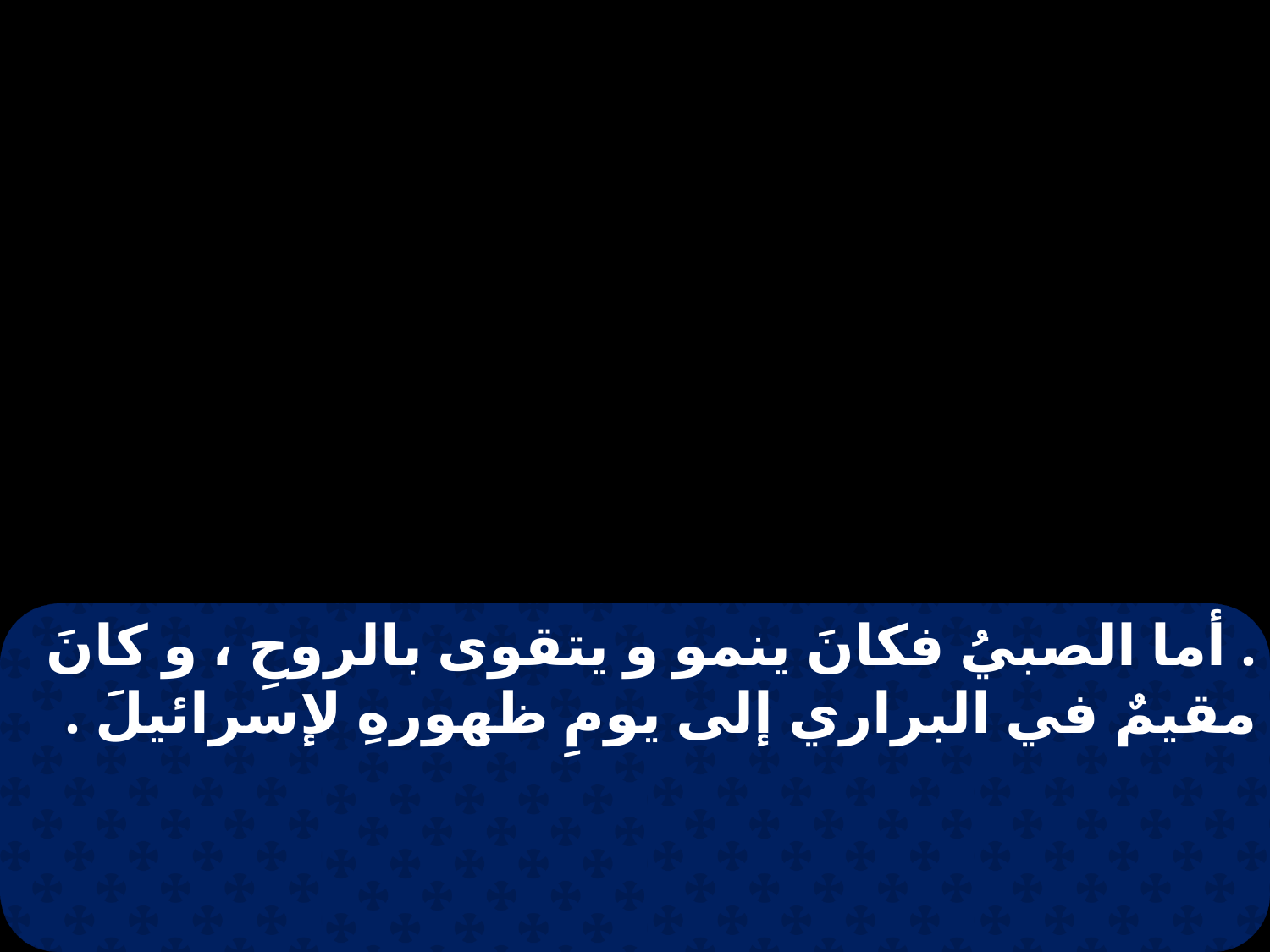

. أما الصبيُ فكانَ ينمو و يتقوى بالروحِ ، و كانَ مقيمٌ في البراري إلى يومِ ظهورهِ لإسرائيلَ .